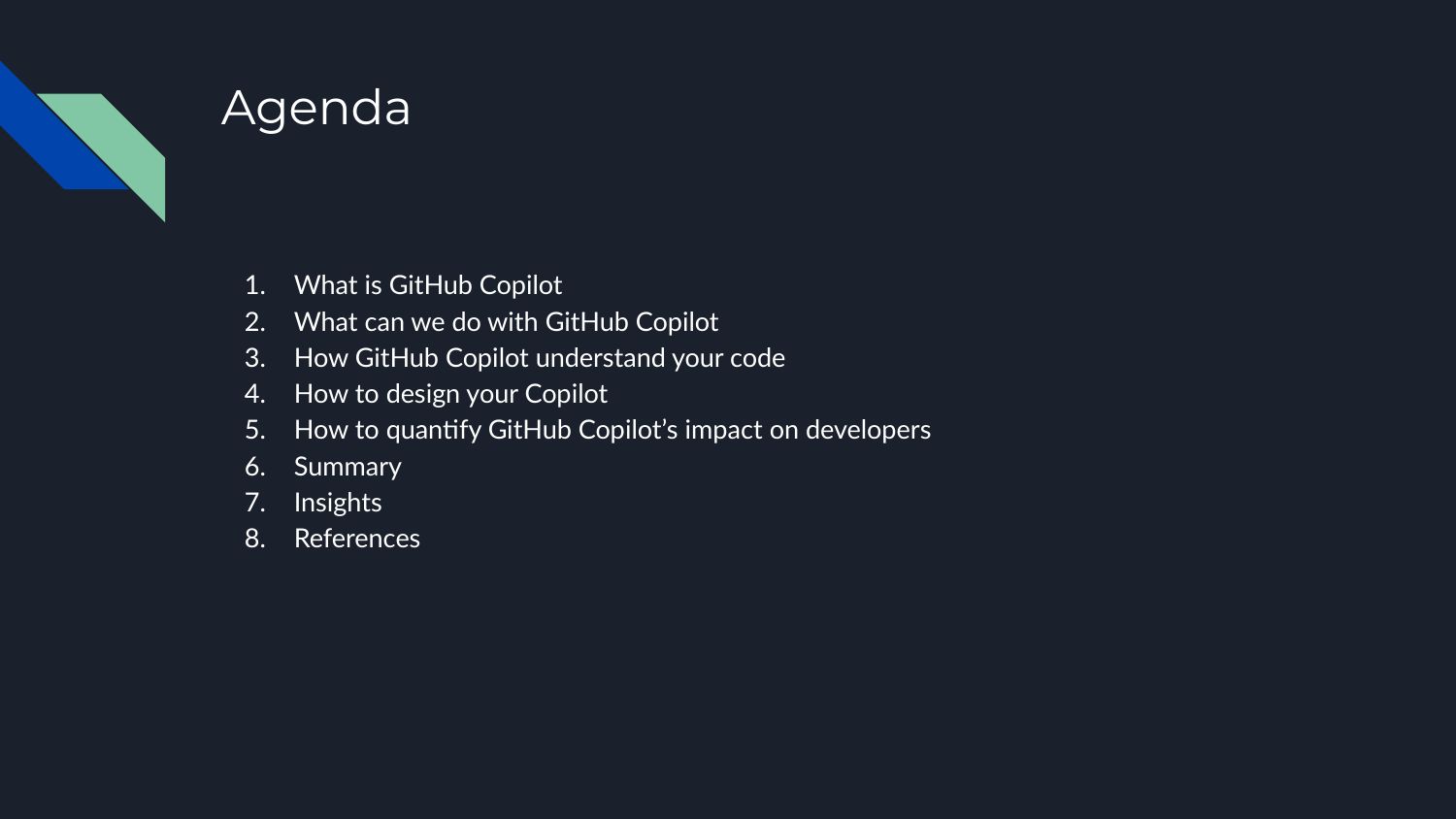

# Agenda
What is GitHub Copilot
What can we do with GitHub Copilot
How GitHub Copilot understand your code
How to design your Copilot
How to quantify GitHub Copilot’s impact on developers
Summary
Insights
References